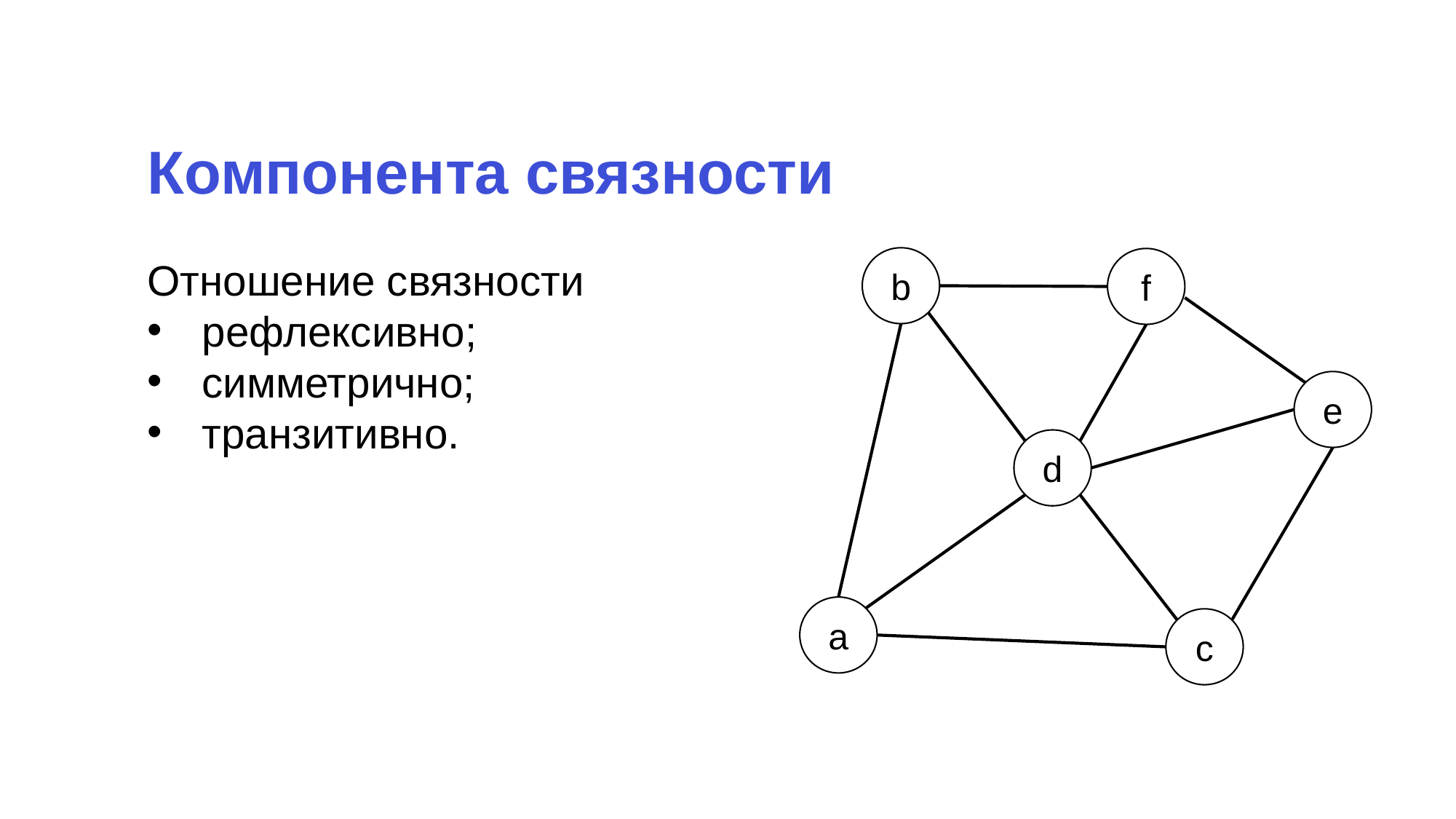

Компонента связности
b
Отношение связности
рефлексивно;
симметрично;
транзитивно.
f
e
d
a
c